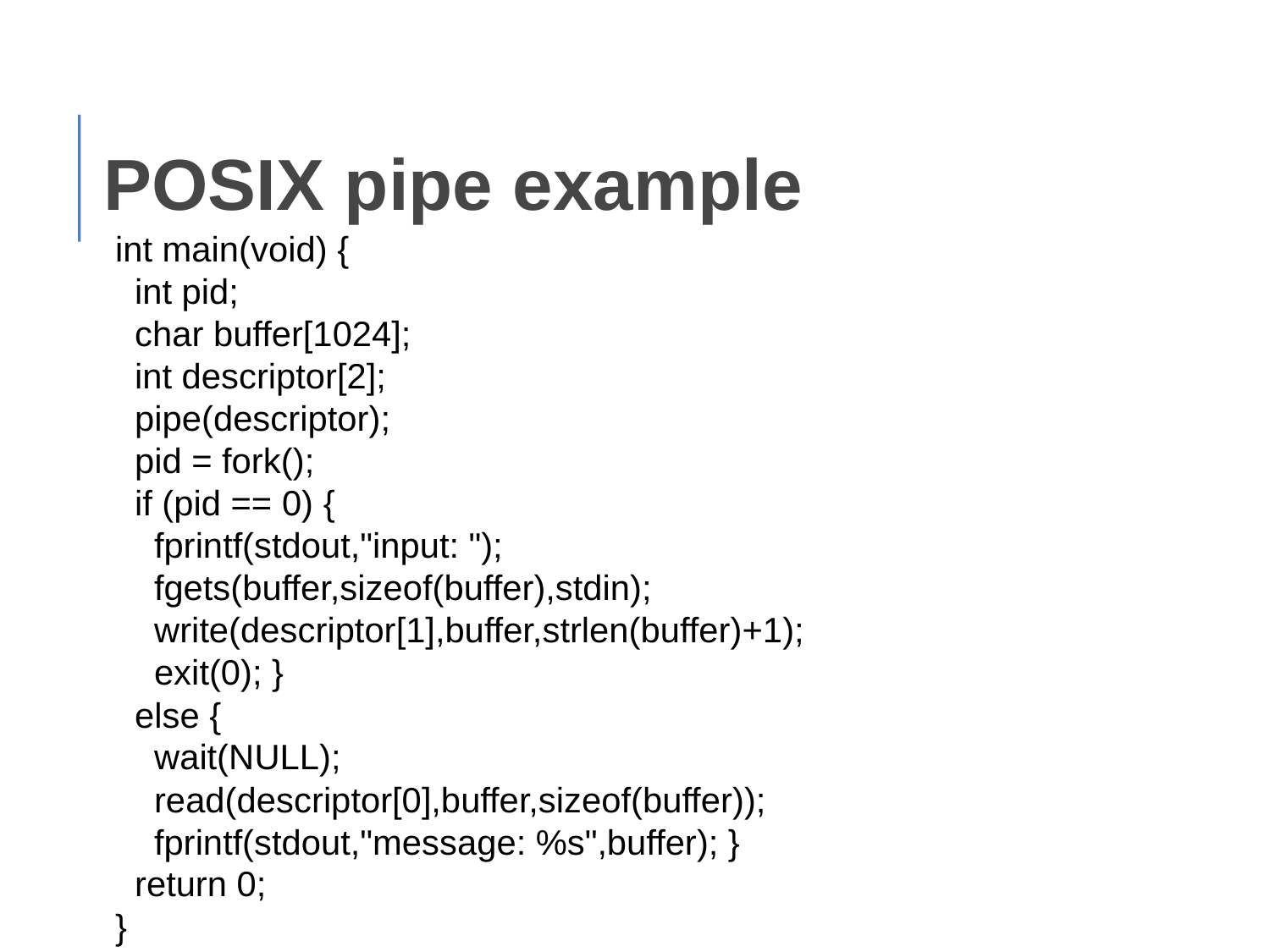

POSIX pipe example
int main(void) {
  int pid;
  char buffer[1024];
  int descriptor[2];
  pipe(descriptor);
  pid = fork();
  if (pid == 0) {
    fprintf(stdout,"input: ");
    fgets(buffer,sizeof(buffer),stdin);
    write(descriptor[1],buffer,strlen(buffer)+1);
    exit(0); }
  else {
    wait(NULL);
    read(descriptor[0],buffer,sizeof(buffer));
    fprintf(stdout,"message: %s",buffer); }
  return 0;
}